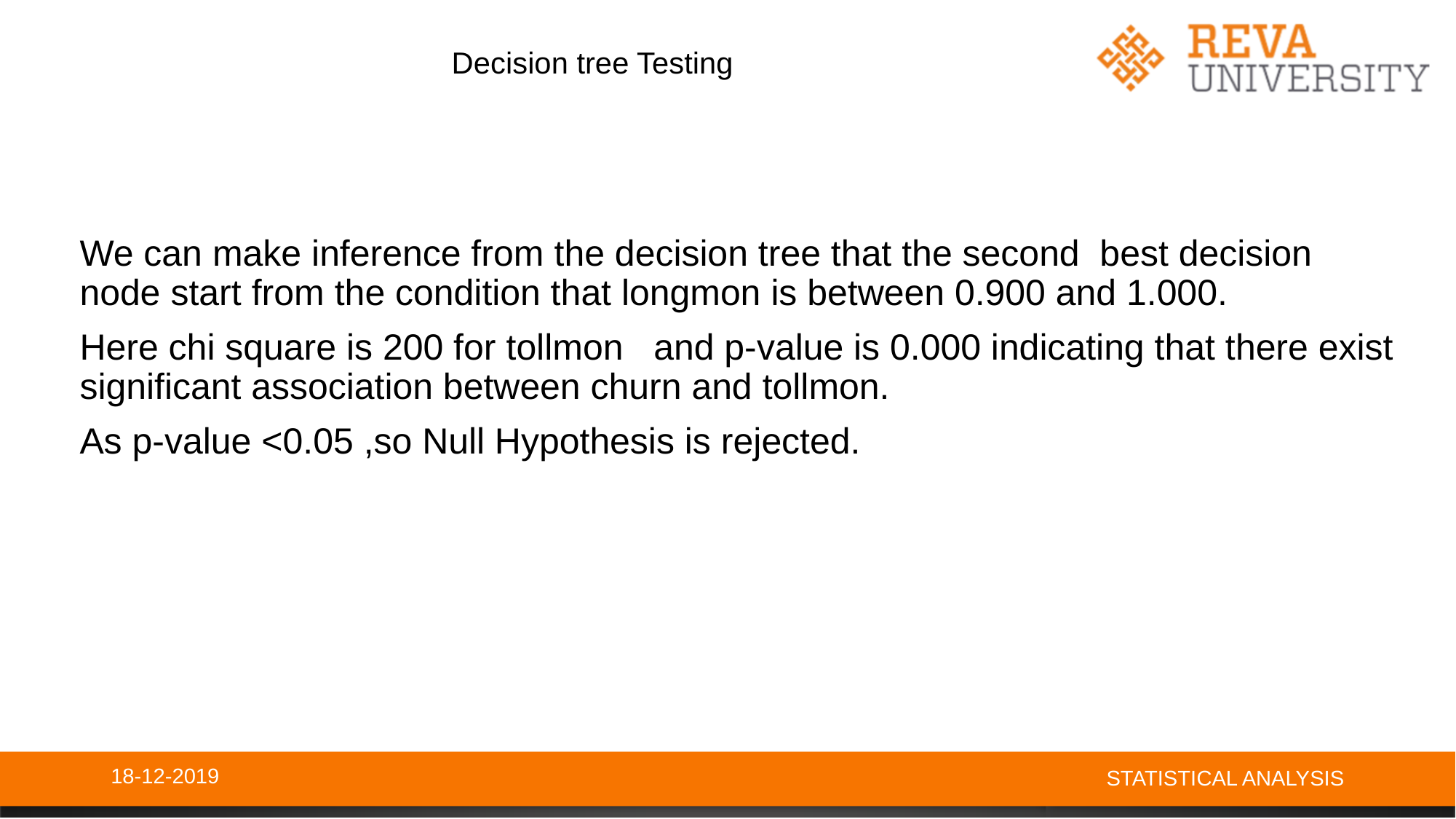

Decision tree Testing

We can make inference from the decision tree that the second  best decision node start from the condition that longmon is between 0.900 and 1.000.
Here chi square is 200 for tollmon   and p-value is 0.000 indicating that there exist significant association between churn and tollmon.
As p-value <0.05 ,so Null Hypothesis is rejected.
18-12-2019
STATISTICAL ANALYSIS